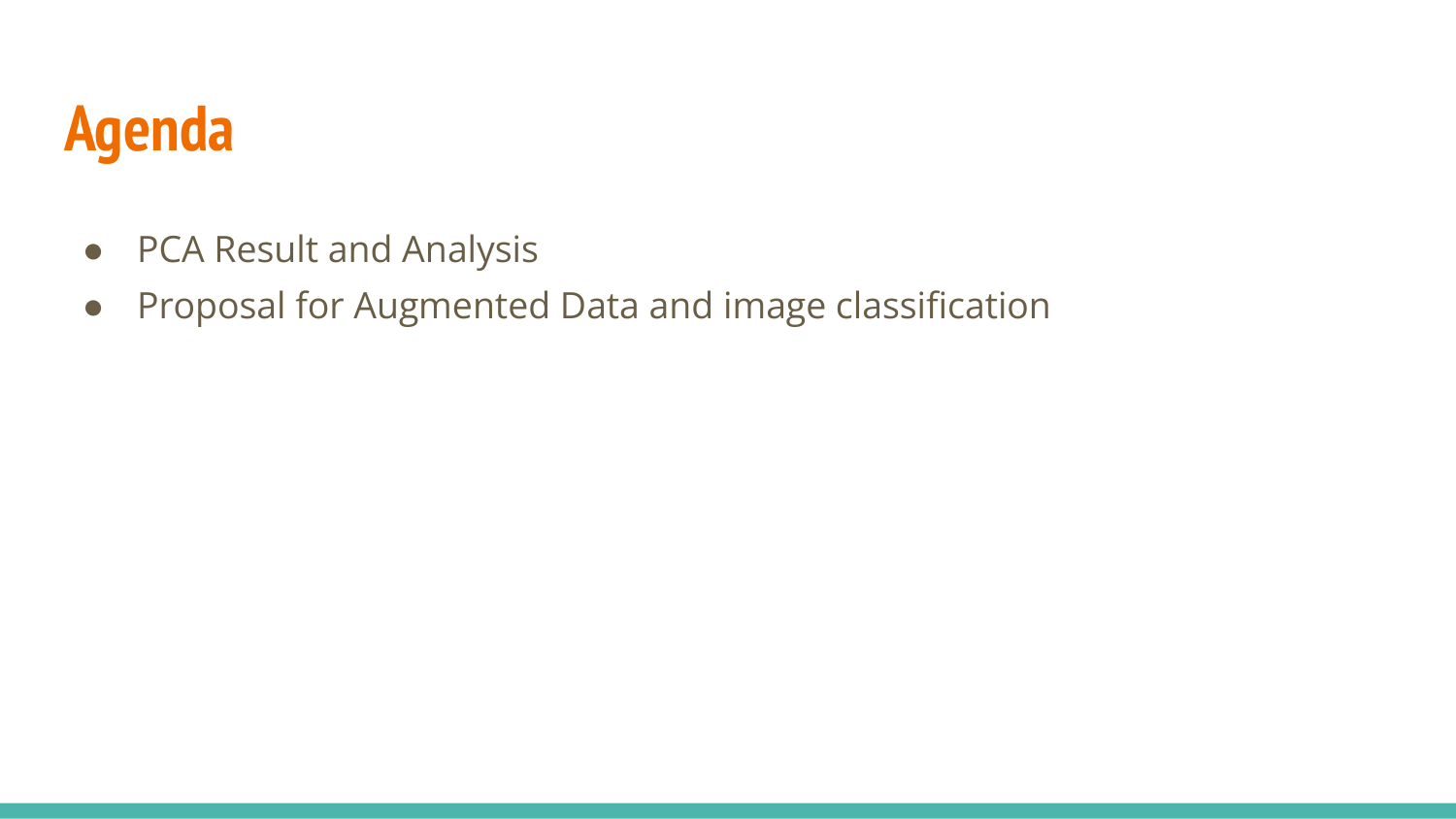

# Agenda
PCA Result and Analysis
Proposal for Augmented Data and image classification